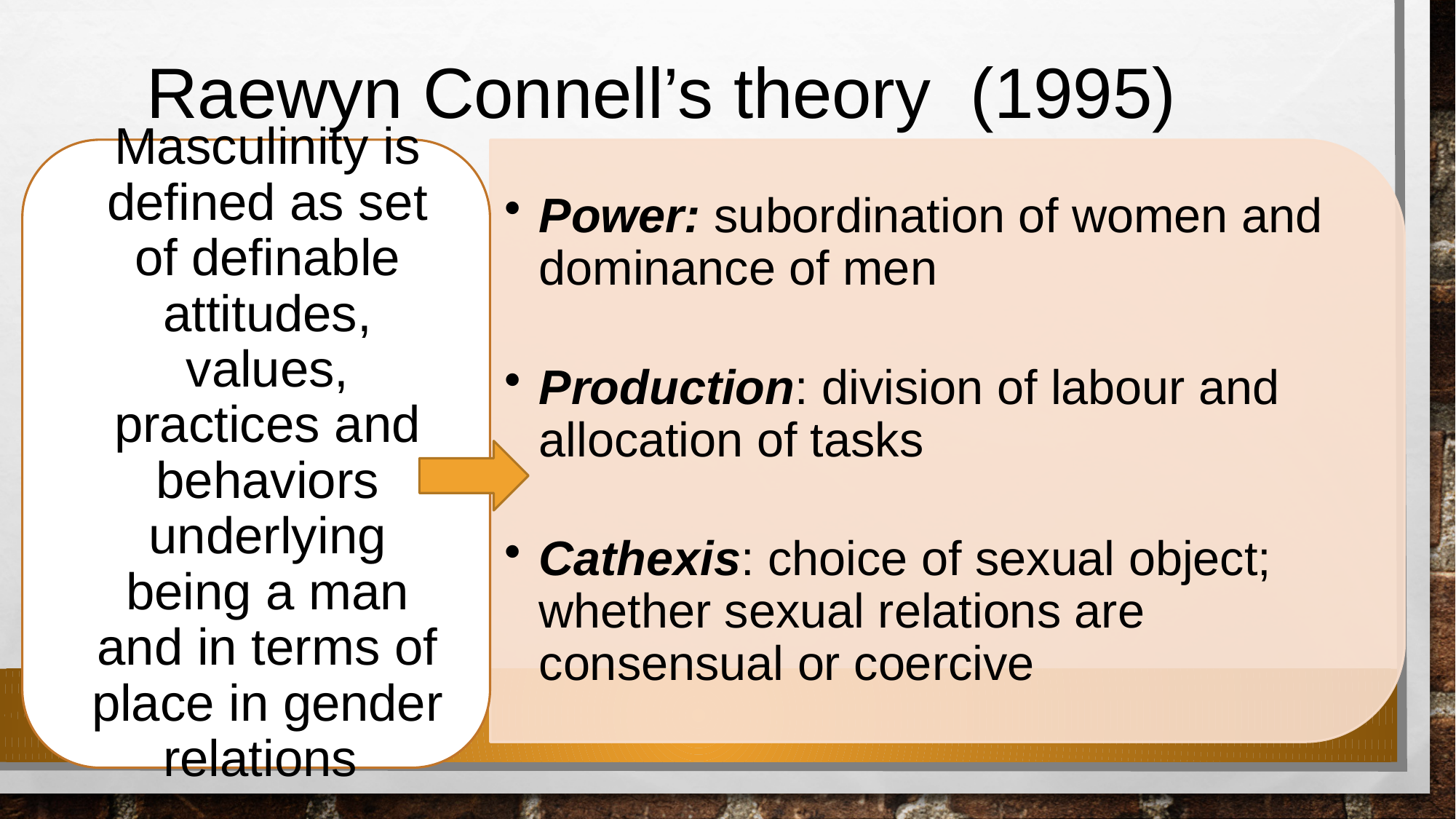

# Raewyn Connell’s theory  (1995)
Power: subordination of women and dominance of men

Production: division of labour and allocation of tasks

Cathexis: choice of sexual object; whether sexual relations are consensual or coercive
Masculinity is defined as set of definable attitudes, values, practices and behaviors underlying being a man and in terms of place in gender relations